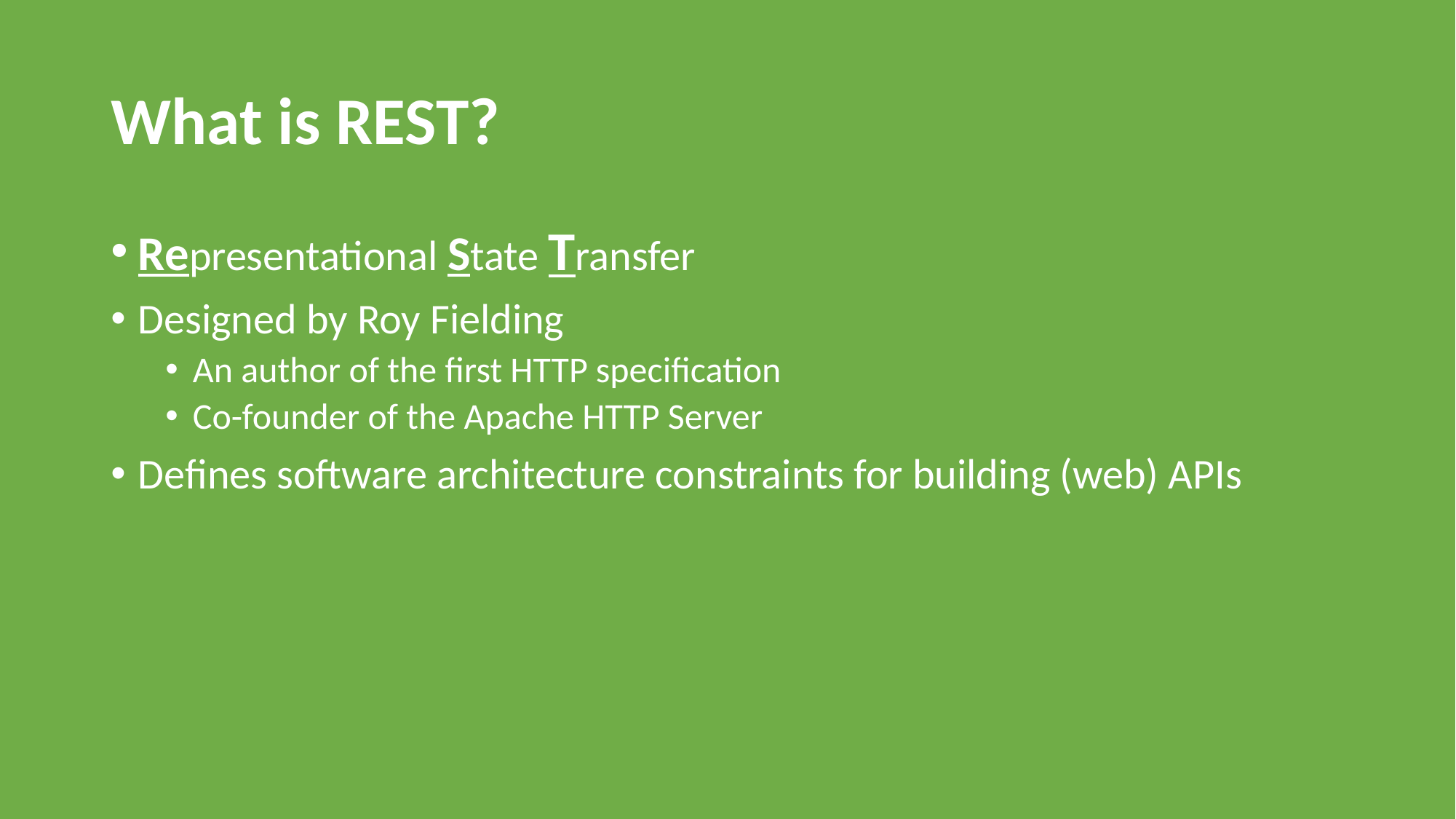

# What is REST?
Representational State Transfer
Designed by Roy Fielding
An author of the first HTTP specification
Co-founder of the Apache HTTP Server
Defines software architecture constraints for building (web) APIs